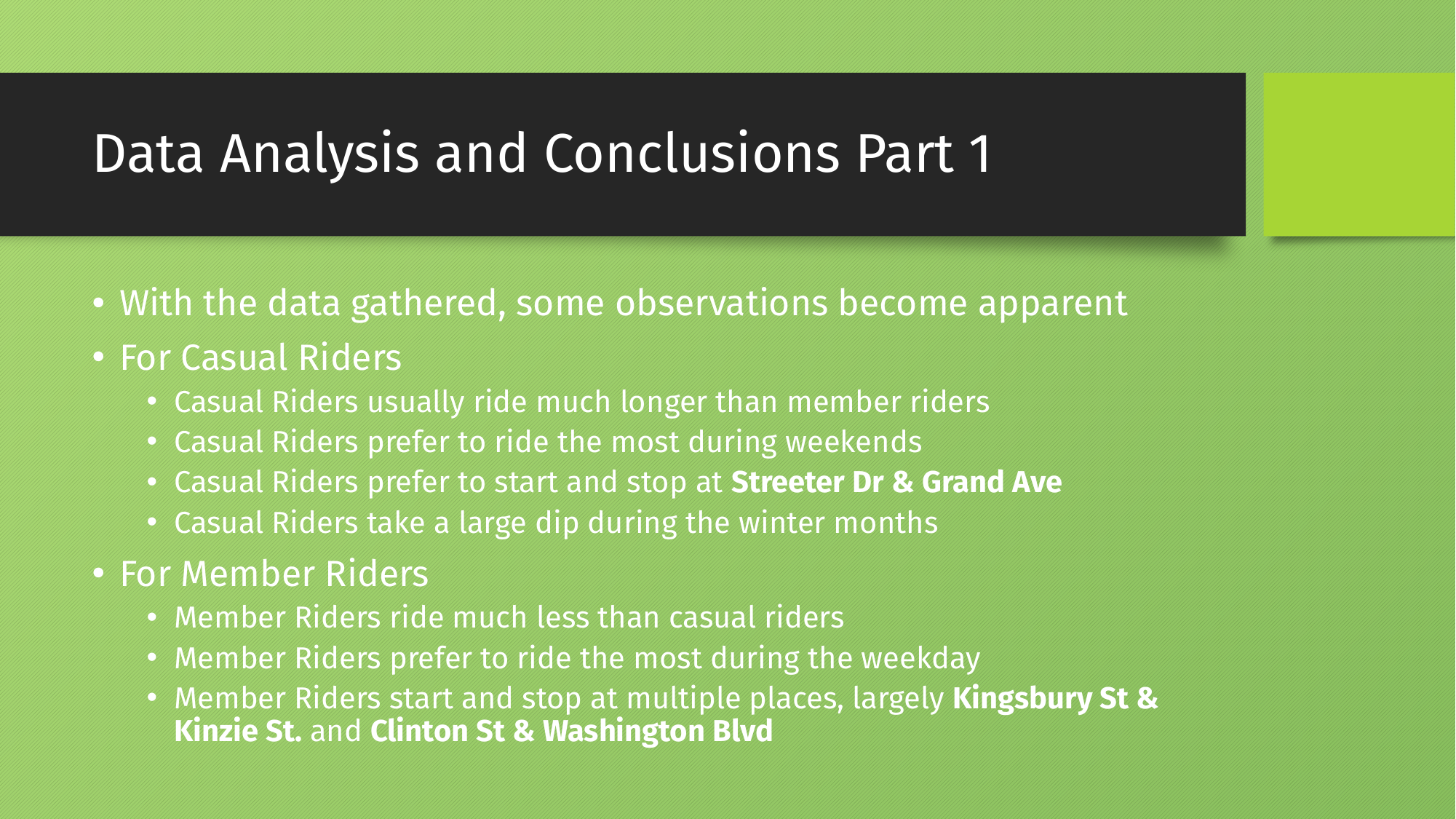

# Data Analysis and Conclusions Part 1
With the data gathered, some observations become apparent
For Casual Riders
Casual Riders usually ride much longer than member riders
Casual Riders prefer to ride the most during weekends
Casual Riders prefer to start and stop at Streeter Dr & Grand Ave
Casual Riders take a large dip during the winter months
For Member Riders
Member Riders ride much less than casual riders
Member Riders prefer to ride the most during the weekday
Member Riders start and stop at multiple places, largely Kingsbury St & Kinzie St. and Clinton St & Washington Blvd